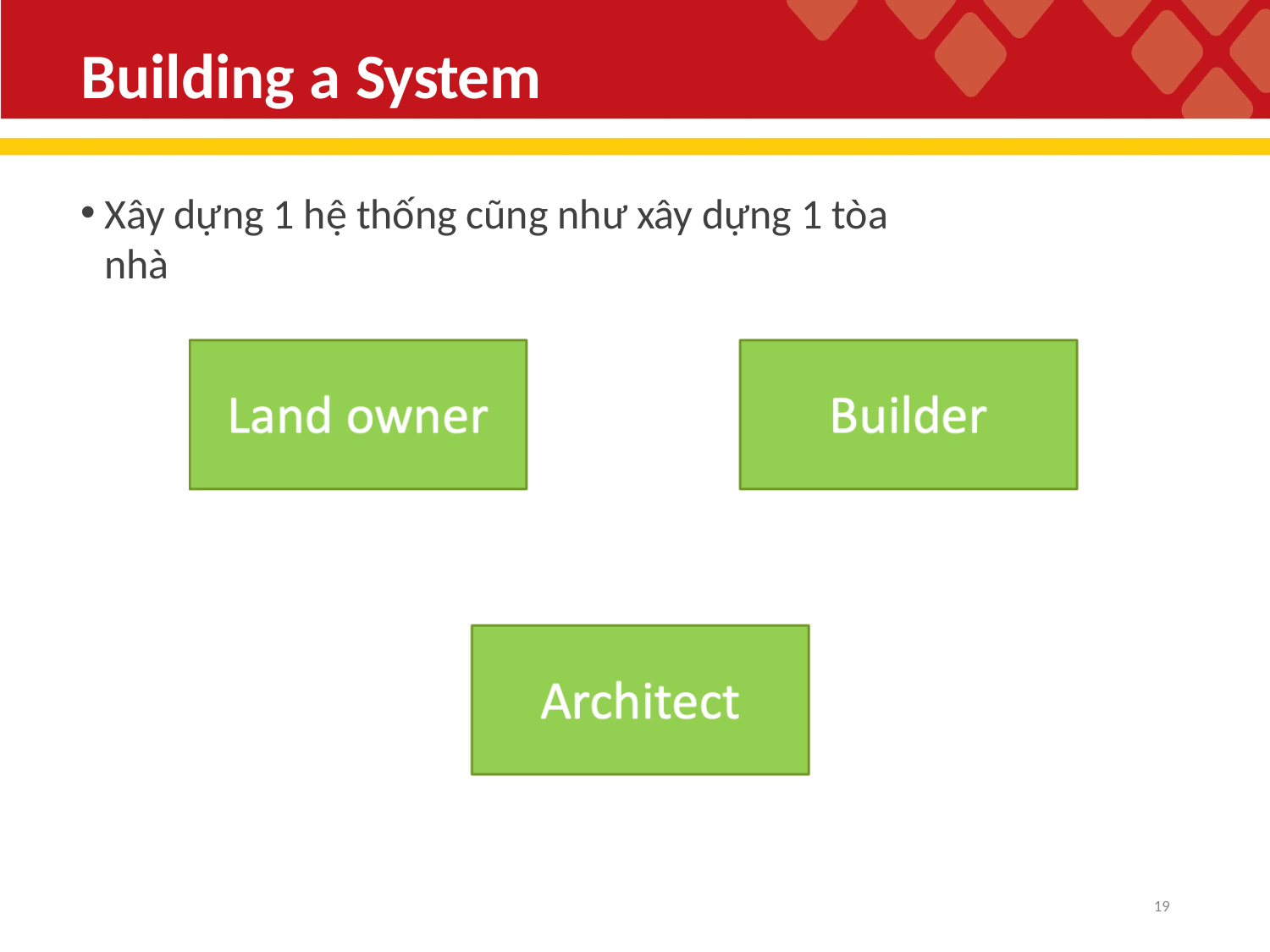

# Building a System
Xây dựng 1 hệ thống cũng như xây dựng 1 tòa nhà

19